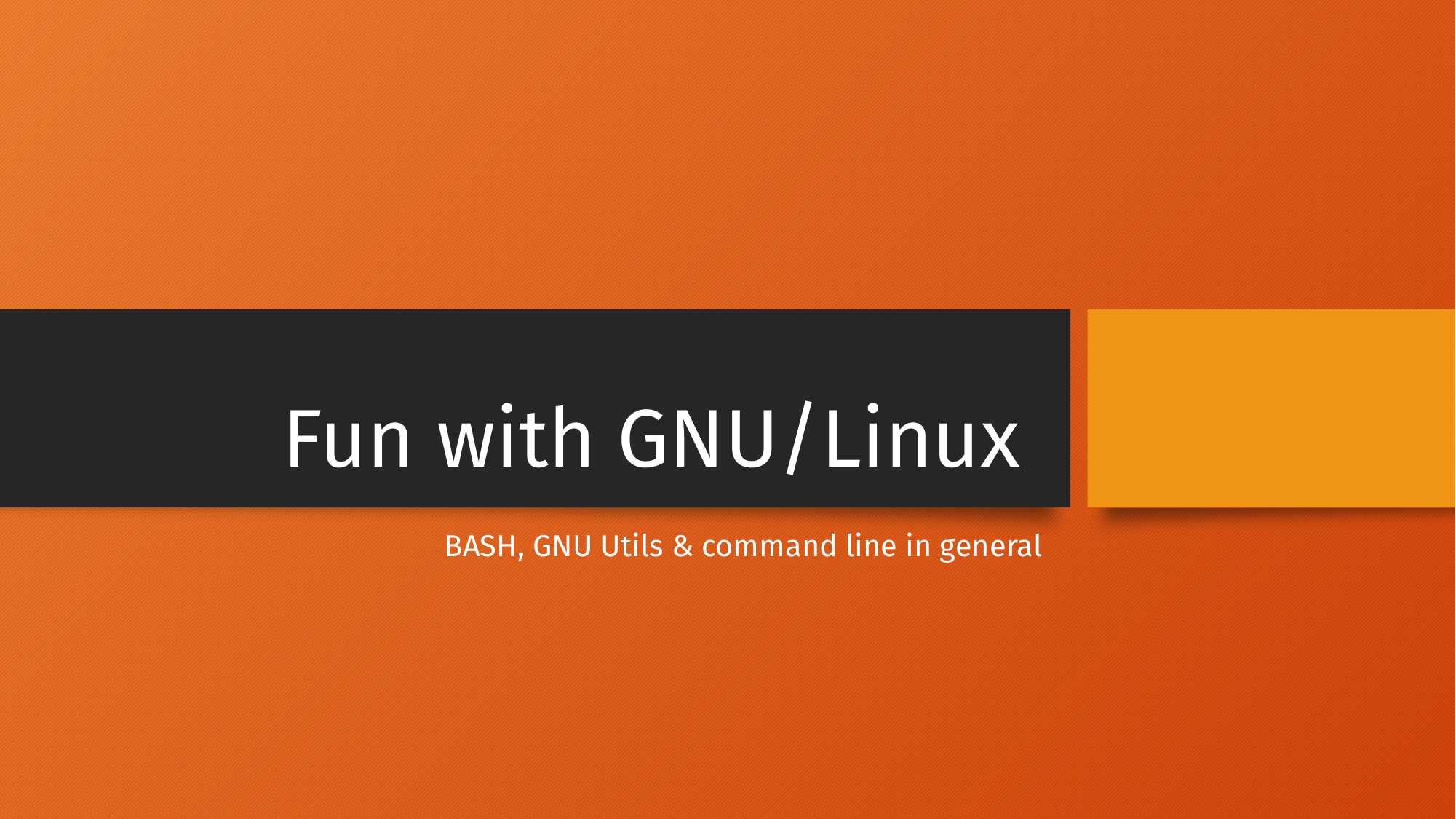

# Fun with GNU/Linux
BASH, GNU Utils & command line in general